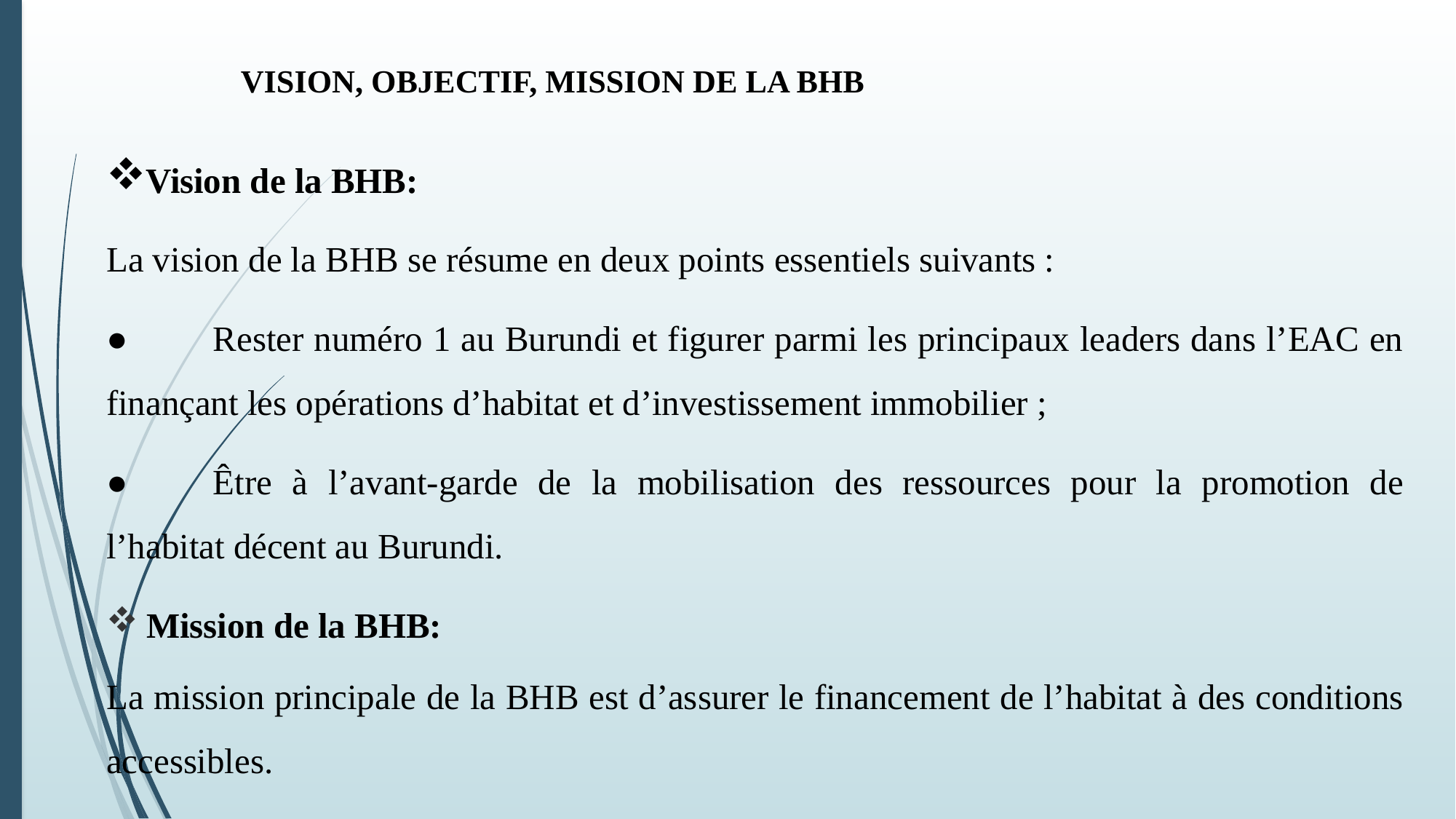

# Vision, Objectif, Mission de LA BHB
Vision de la BHB:
La vision de la BHB se résume en deux points essentiels suivants :
●	Rester numéro 1 au Burundi et figurer parmi les principaux leaders dans l’EAC en finançant les opérations d’habitat et d’investissement immobilier ;
●	Être à l’avant-garde de la mobilisation des ressources pour la promotion de l’habitat décent au Burundi.
Mission de la BHB:
La mission principale de la BHB est d’assurer le financement de l’habitat à des conditions accessibles.